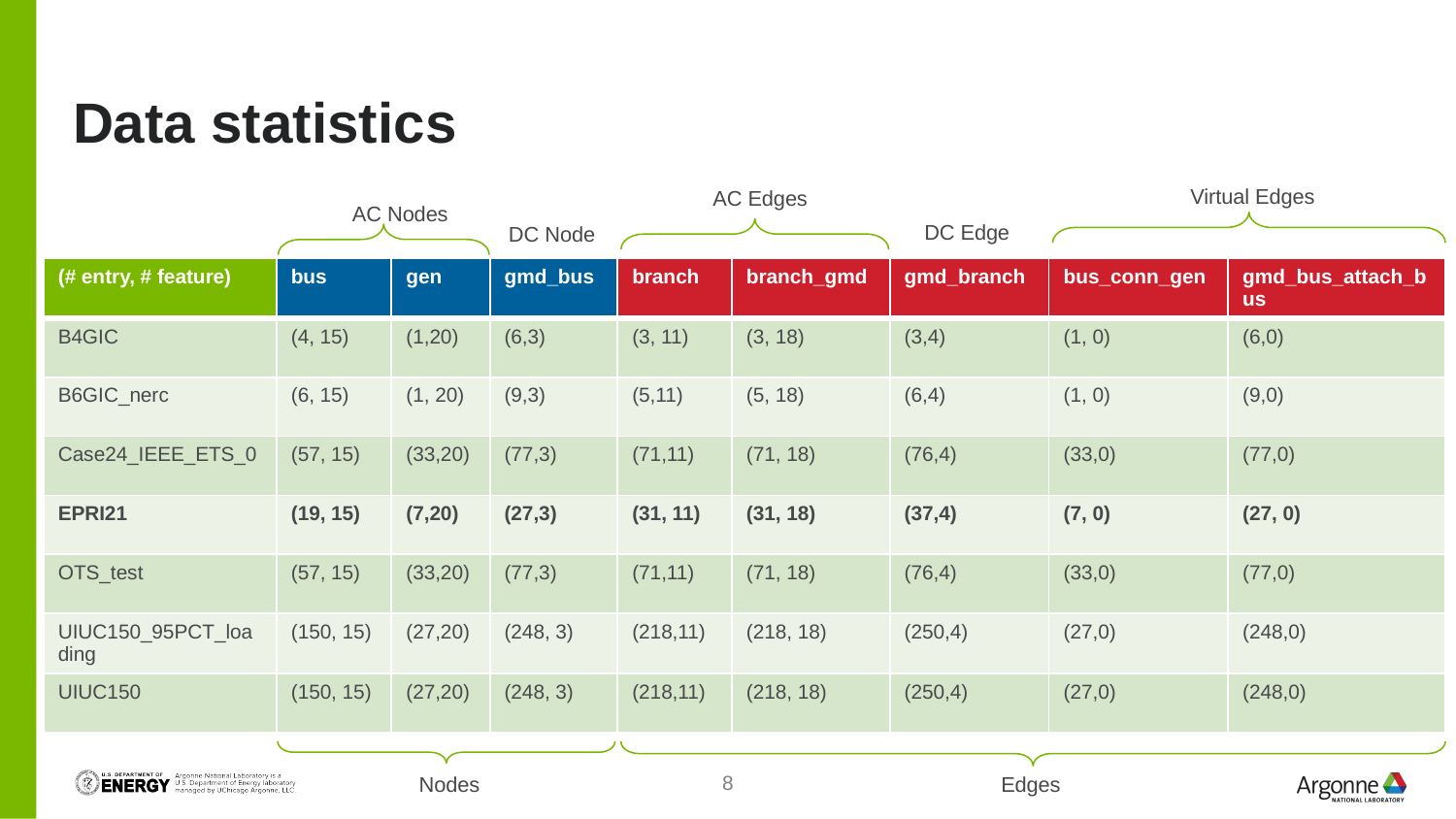

# Data statistics

Virtual Edges
AC Edges
AC Nodes
DC Edge
DC Node
| (# entry, # feature) | bus | gen | gmd\_bus | branch | branch\_gmd | gmd\_branch | bus\_conn\_gen | gmd\_bus\_attach\_bus |
| --- | --- | --- | --- | --- | --- | --- | --- | --- |
| B4GIC | (4, 15) | (1,20) | (6,3) | (3, 11) | (3, 18) | (3,4) | (1, 0) | (6,0) |
| B6GIC\_nerc | (6, 15) | (1, 20) | (9,3) | (5,11) | (5, 18) | (6,4) | (1, 0) | (9,0) |
| Case24\_IEEE\_ETS\_0 | (57, 15) | (33,20) | (77,3) | (71,11) | (71, 18) | (76,4) | (33,0) | (77,0) |
| EPRI21 | (19, 15) | (7,20) | (27,3) | (31, 11) | (31, 18) | (37,4) | (7, 0) | (27, 0) |
| OTS\_test | (57, 15) | (33,20) | (77,3) | (71,11) | (71, 18) | (76,4) | (33,0) | (77,0) |
| UIUC150\_95PCT\_loading | (150, 15) | (27,20) | (248, 3) | (218,11) | (218, 18) | (250,4) | (27,0) | (248,0) |
| UIUC150 | (150, 15) | (27,20) | (248, 3) | (218,11) | (218, 18) | (250,4) | (27,0) | (248,0) |

Nodes
Edges
8